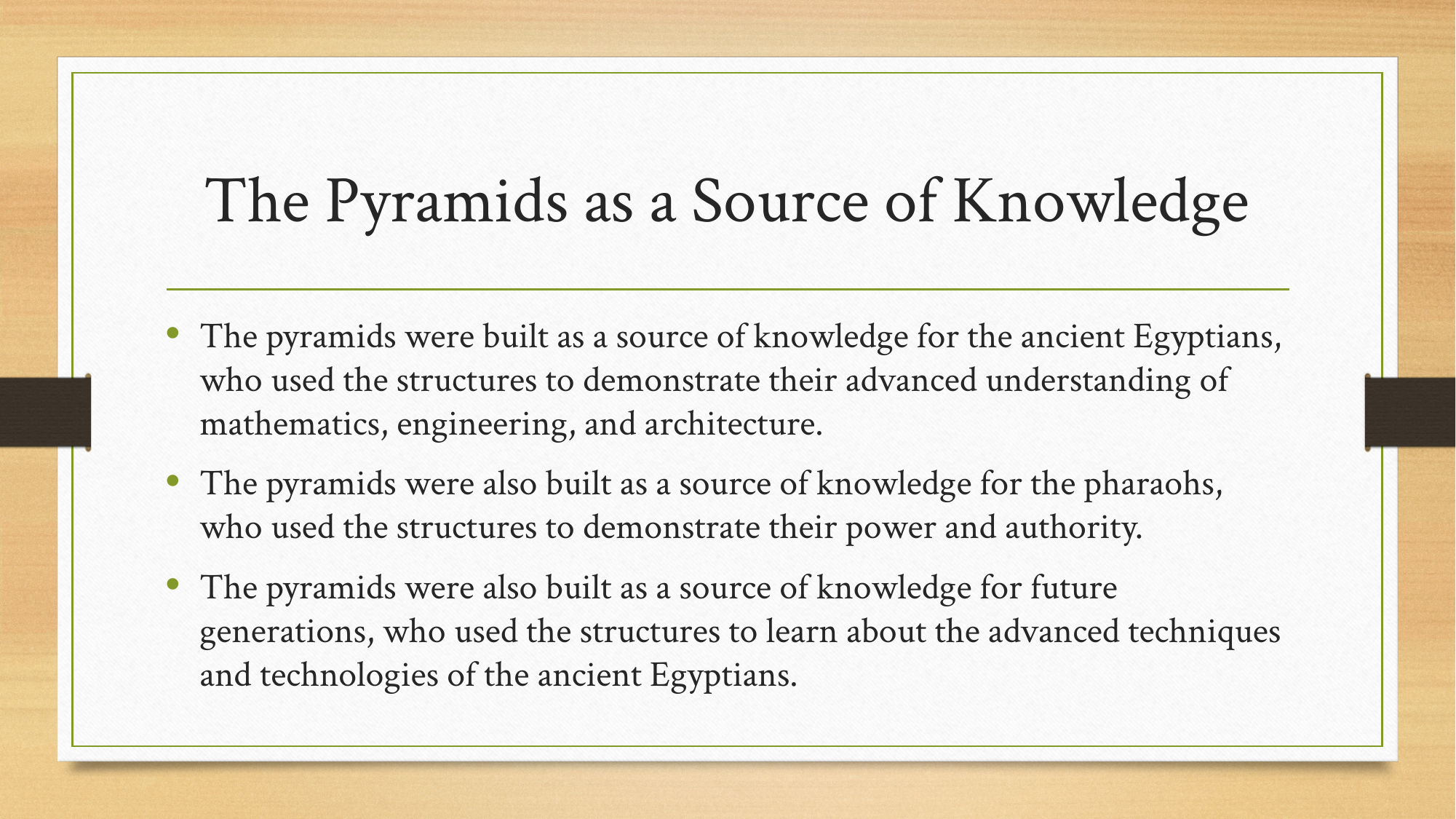

# The Pyramids as a Source of Knowledge
The pyramids were built as a source of knowledge for the ancient Egyptians, who used the structures to demonstrate their advanced understanding of mathematics, engineering, and architecture.
The pyramids were also built as a source of knowledge for the pharaohs, who used the structures to demonstrate their power and authority.
The pyramids were also built as a source of knowledge for future generations, who used the structures to learn about the advanced techniques and technologies of the ancient Egyptians.